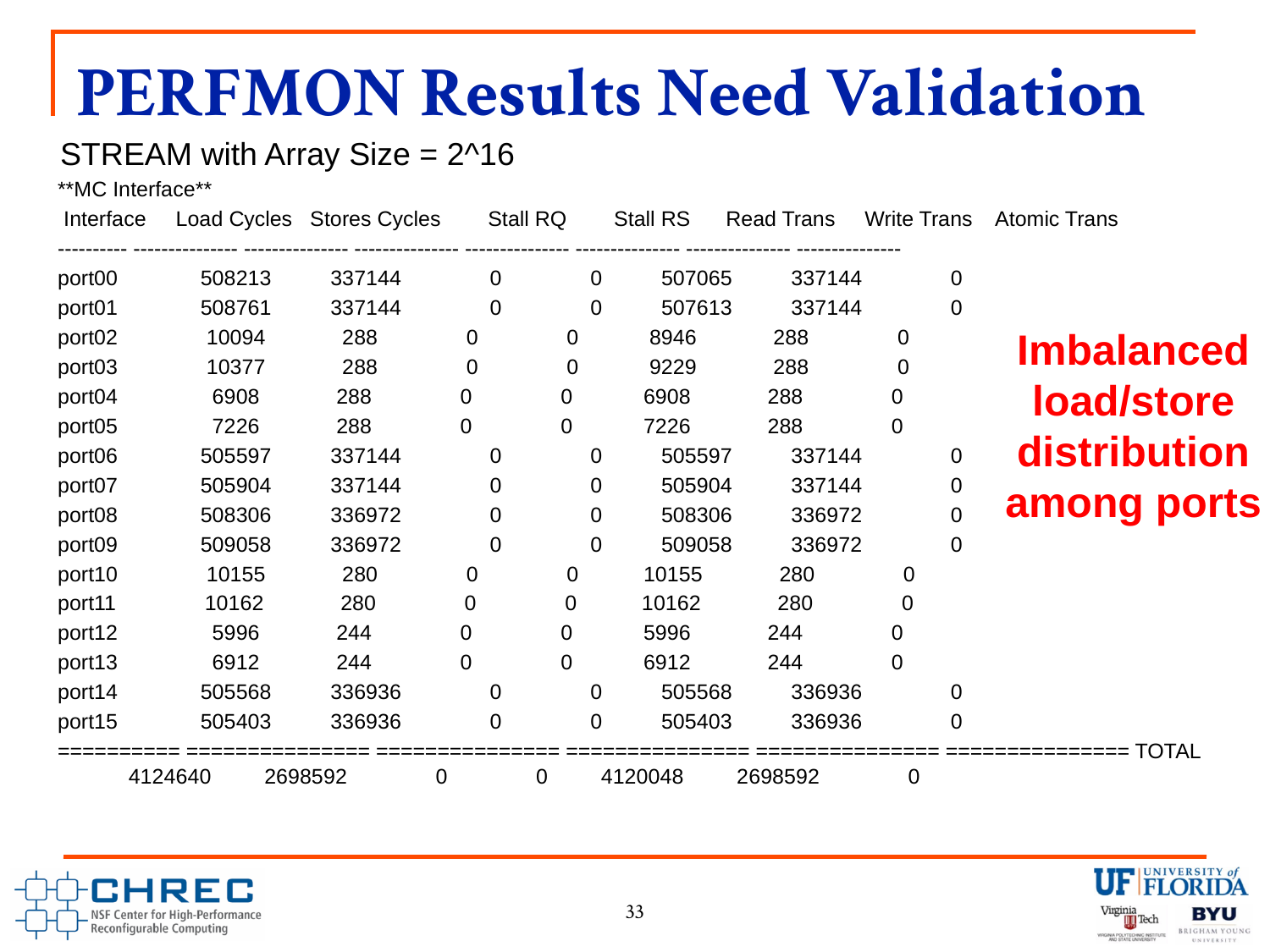

# PERFMON Results Need Validation
STREAM with Array Size = 2^16
**MC Interface**
 Interface     Load Cycles   Stores Cycles        Stall RQ        Stall RS      Read Trans     Write Trans    Atomic Trans
---------- --------------- --------------- --------------- --------------- --------------- --------------- ---------------
port00              508213          337144               0               0          507065          337144               0
port01              508761          337144               0               0          507613          337144               0
port02               10094             288               0               0            8946             288               0
port03               10377             288               0               0            9229             288               0
port04                6908             288               0               0            6908             288               0
port05                7226             288               0               0            7226             288               0
port06              505597          337144               0               0          505597          337144               0
port07              505904          337144               0               0          505904          337144               0
port08              508306          336972               0               0          508306          336972               0
port09              509058          336972               0               0          509058          336972               0
port10               10155             280               0               0           10155             280               0
port11               10162             280               0               0           10162             280               0
port12                5996             244               0               0            5996             244               0
port13                6912             244               0               0            6912             244               0
port14              505568          336936               0               0          505568          336936               0
port15              505403          336936               0               0          505403          336936               0
========== =============== =============== =============== =============== =============== TOTAL              4124640         2698592               0               0         4120048         2698592               0

Imbalanced load/store distribution among ports
33